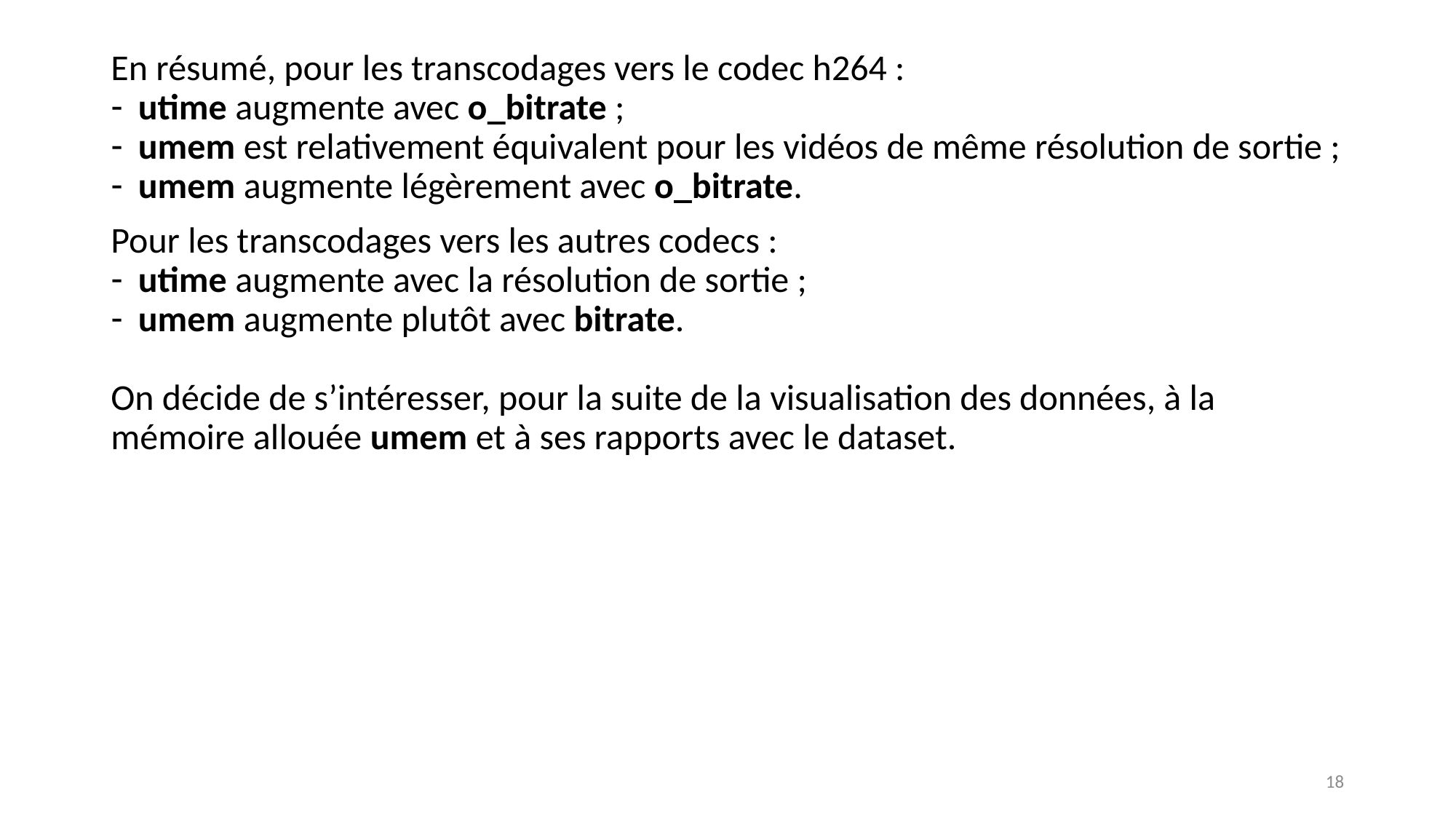

En résumé, pour les transcodages vers le codec h264 :
utime augmente avec o_bitrate ;
umem est relativement équivalent pour les vidéos de même résolution de sortie ;
umem augmente légèrement avec o_bitrate.
Pour les transcodages vers les autres codecs :
utime augmente avec la résolution de sortie ;
umem augmente plutôt avec bitrate.

On décide de s’intéresser, pour la suite de la visualisation des données, à la mémoire allouée umem et à ses rapports avec le dataset.
18